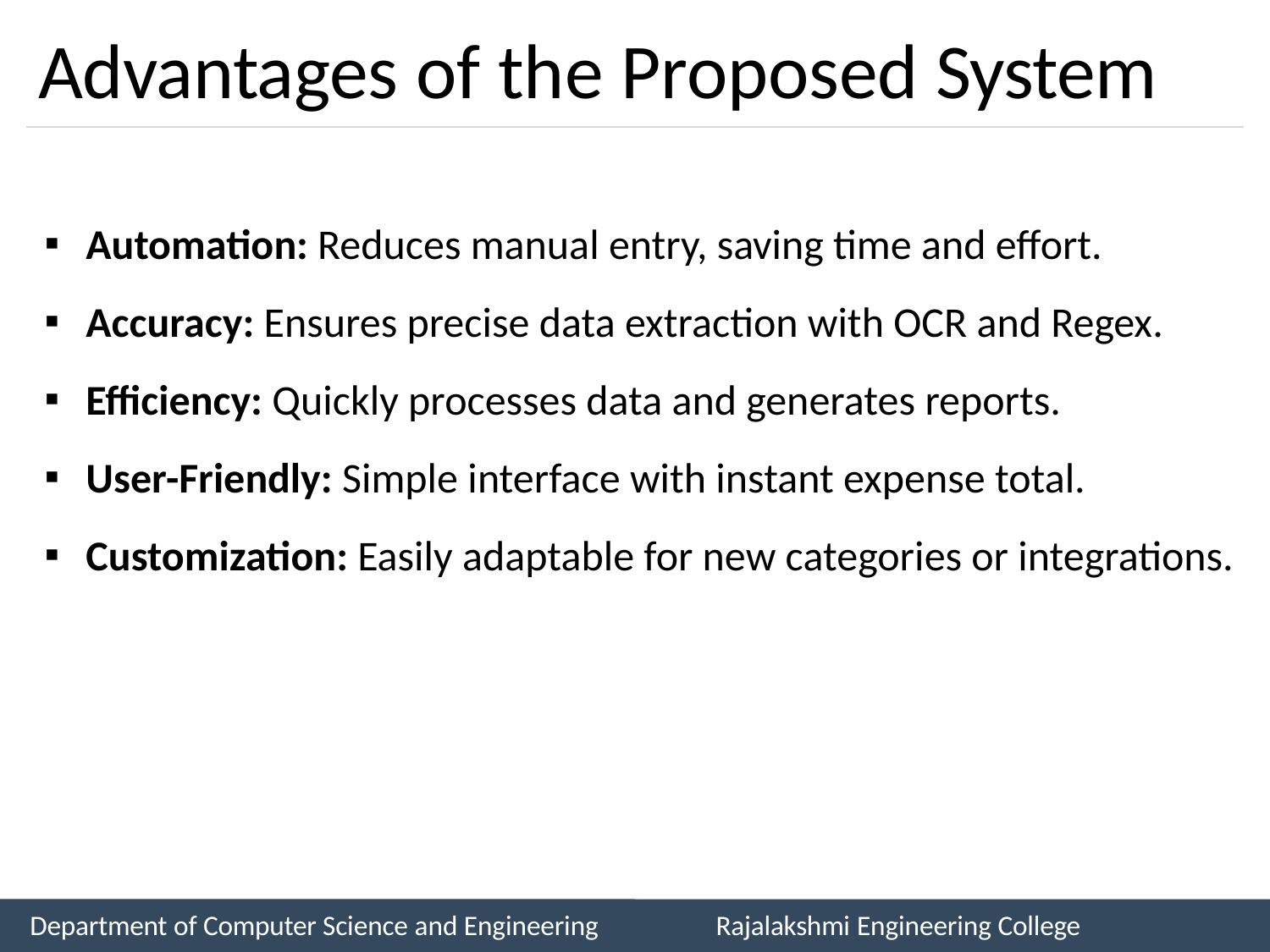

# Advantages of the Proposed System

Automation: Reduces manual entry, saving time and effort.
Accuracy: Ensures precise data extraction with OCR and Regex.
Efficiency: Quickly processes data and generates reports.
User-Friendly: Simple interface with instant expense total.
Customization: Easily adaptable for new categories or integrations.
Department of Computer Science and Engineering
Rajalakshmi Engineering College
4